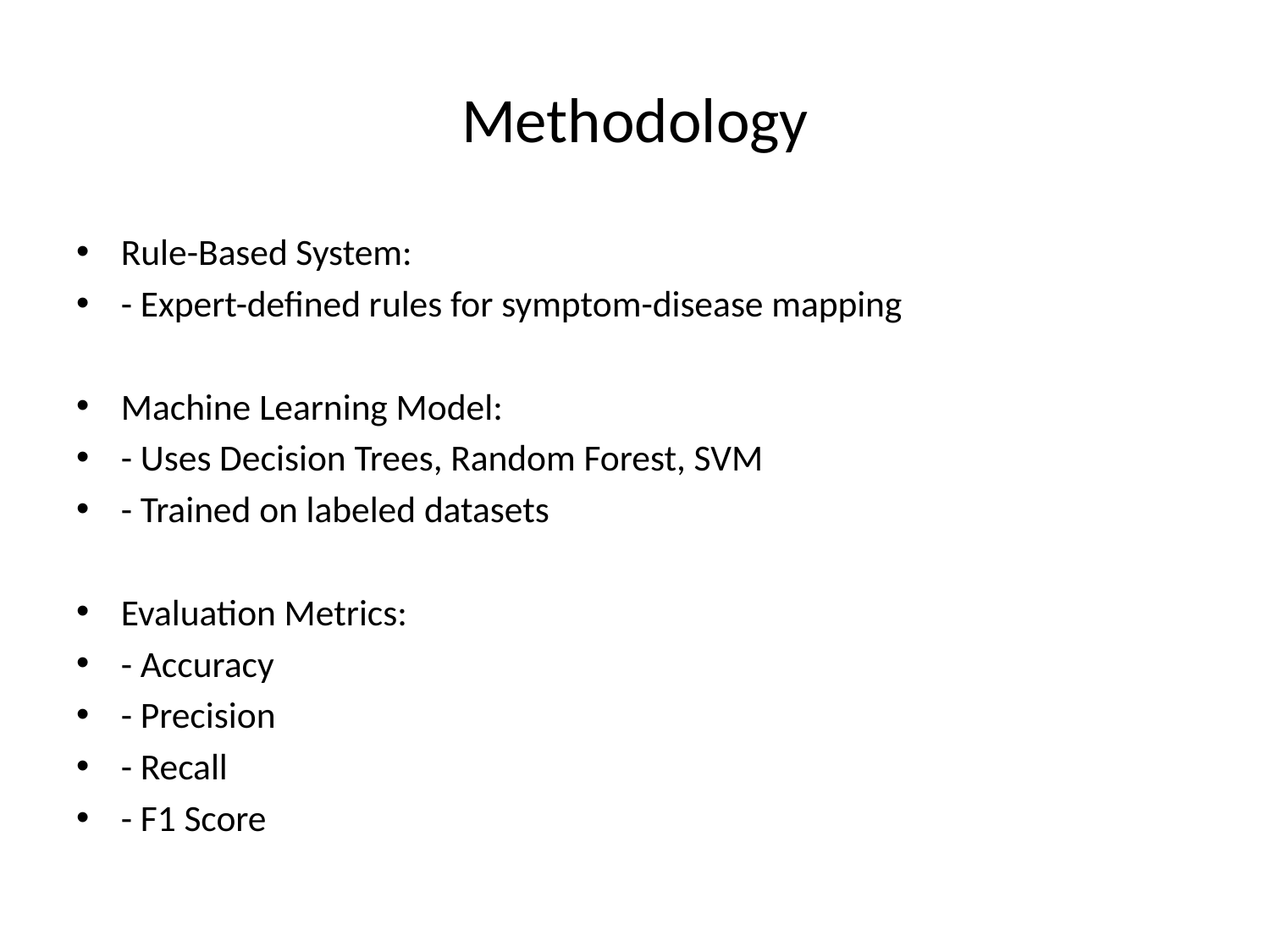

# Methodology
Rule-Based System:
- Expert-defined rules for symptom-disease mapping

Machine Learning Model:
- Uses Decision Trees, Random Forest, SVM
- Trained on labeled datasets

Evaluation Metrics:
- Accuracy
- Precision
- Recall
- F1 Score